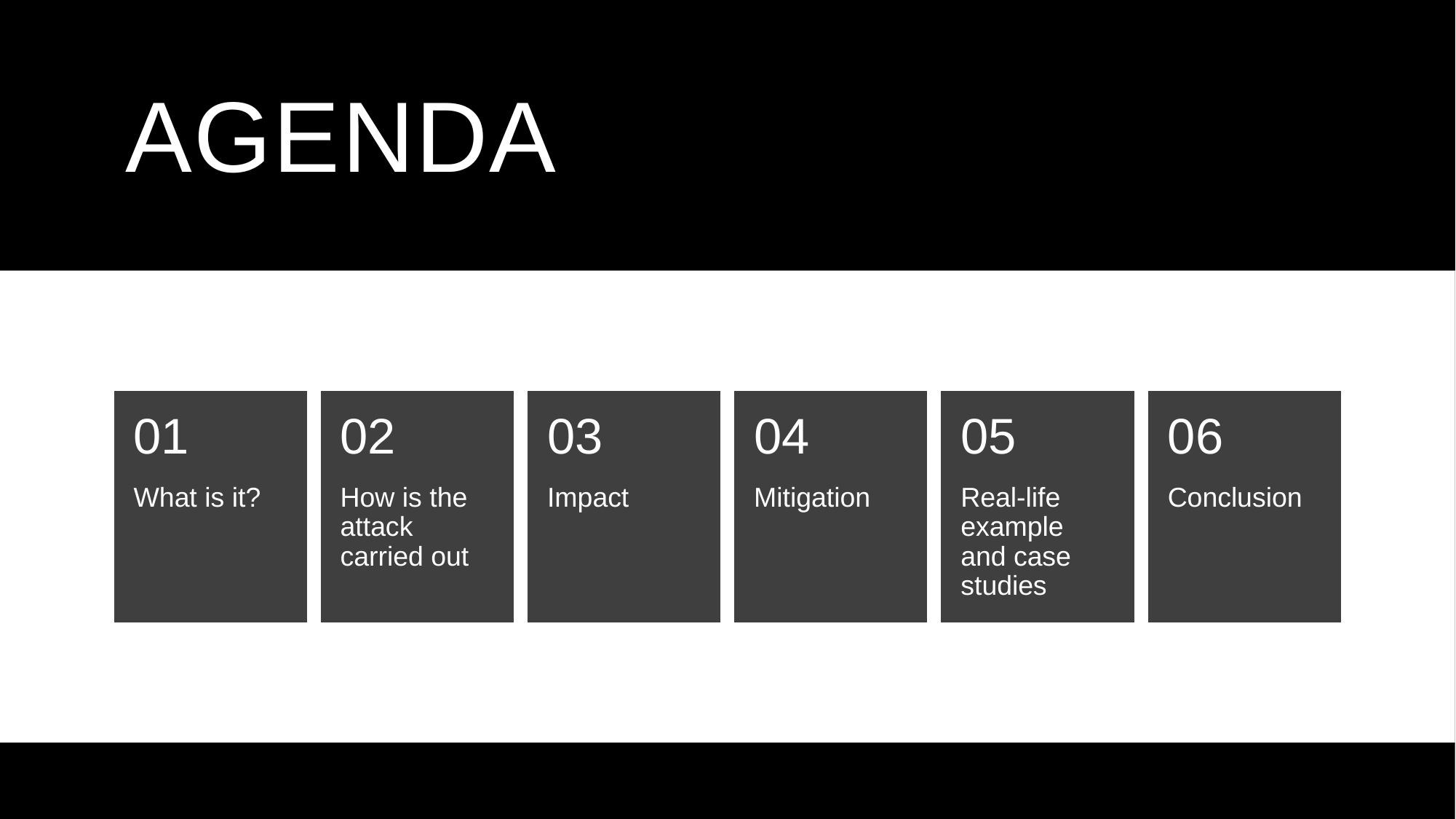

# Agenda

What is it?
01
How is the attack carried out
02
Impact
03
Mitigation
04
Real-life example and case studies
05
Conclusion
06